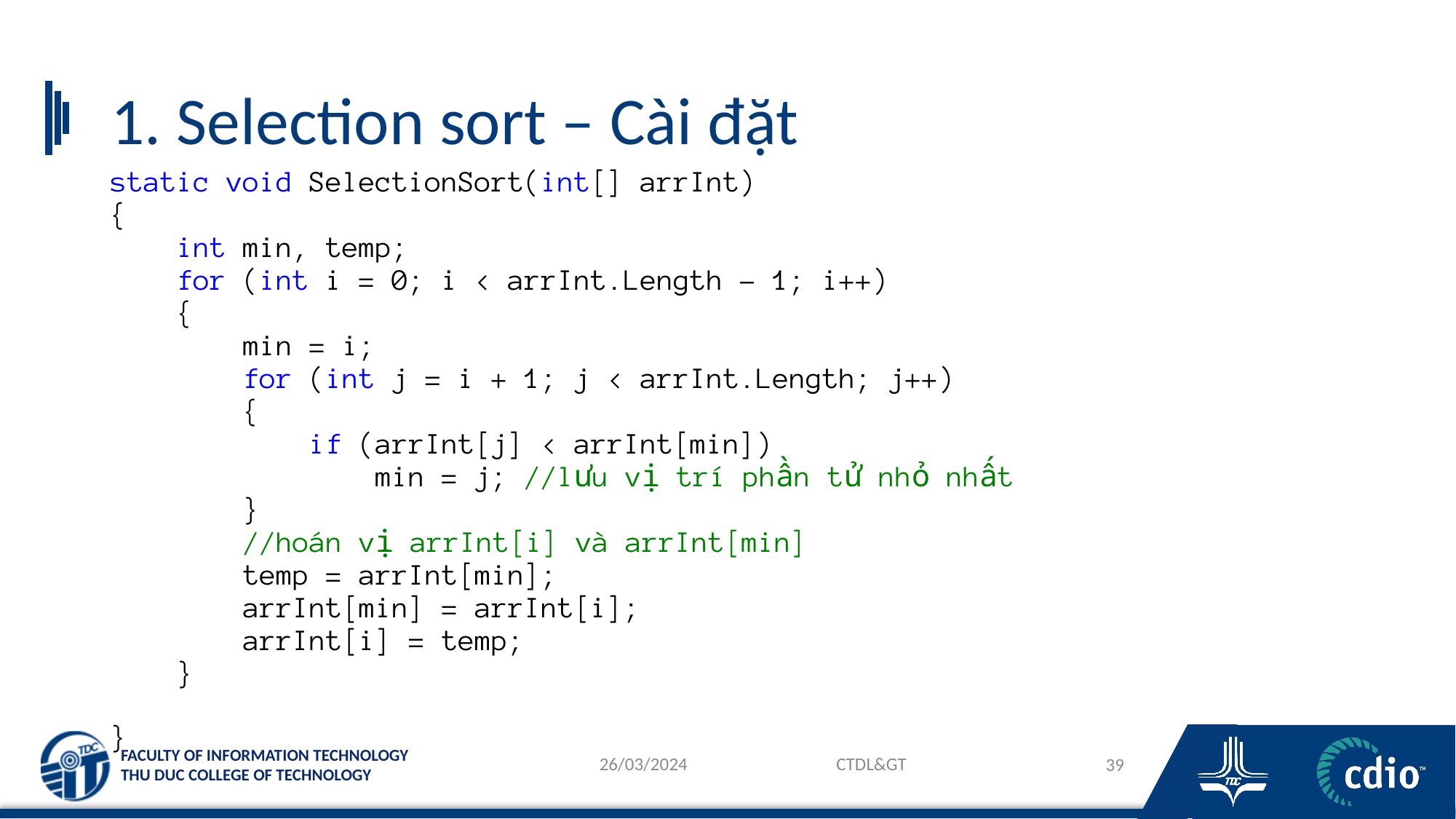

# 1. Selection sort – Cài đặt
static void SelectionSort(int[] arrInt)
{
    int min, temp;
    for (int i = 0; i < arrInt.Length - 1; i++)
    {
        min = i;
        for (int j = i + 1; j < arrInt.Length; j++)
        {
            if (arrInt[j] < arrInt[min])
                min = j; //lưu vị trí phần tử nhỏ nhất
        }
        //hoán vị arrInt[i] và arrInt[min]
        temp = arrInt[min];
        arrInt[min] = arrInt[i];
        arrInt[i] = temp;
    }
}

26/03/2024
CTDL&GT
39